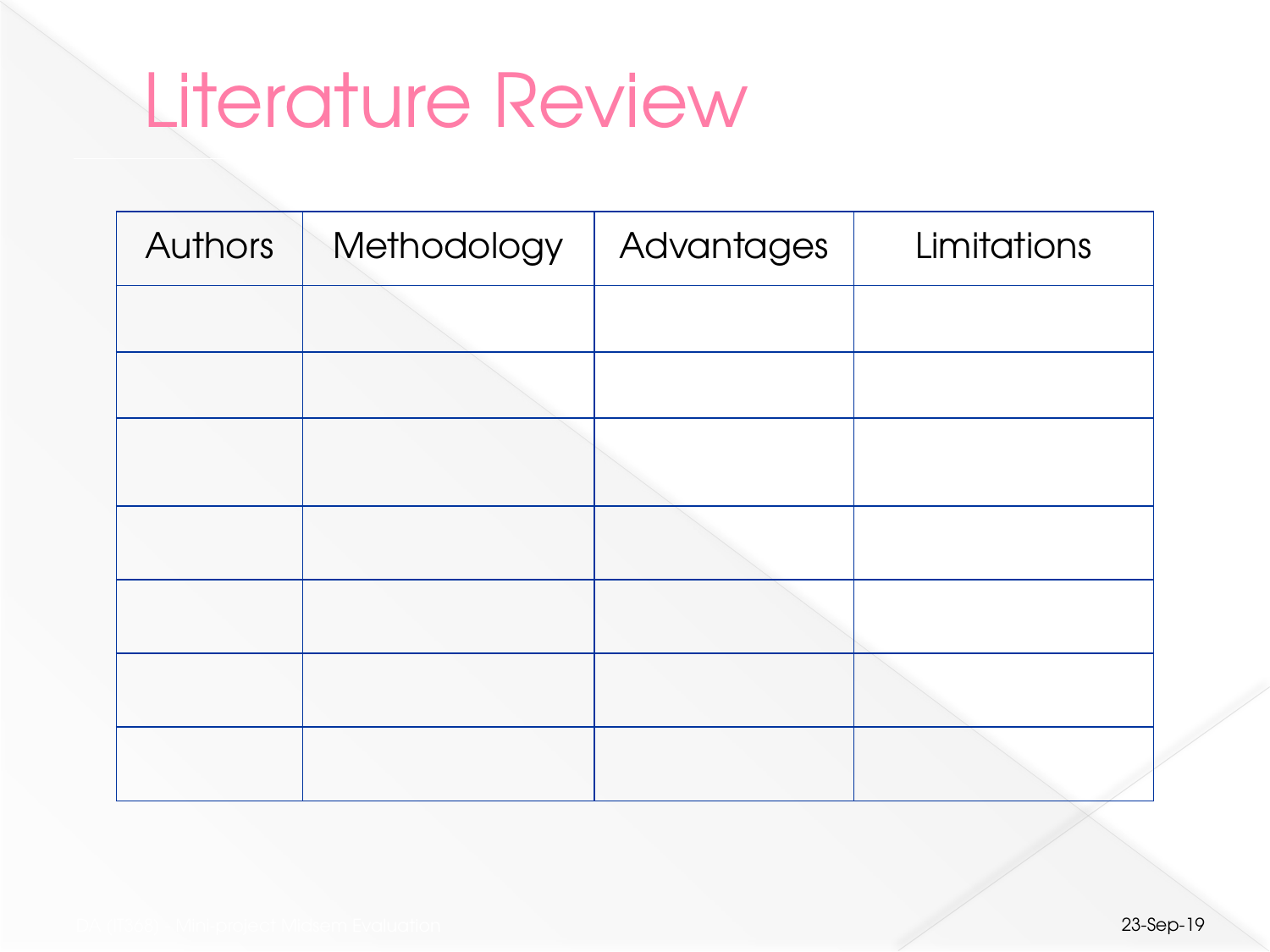

# Literature Review
| Authors | Methodology | Advantages | Limitations |
| --- | --- | --- | --- |
|  |  |  |  |
|  |  |  |  |
|  |  |  |  |
|  |  |  |  |
|  |  |  |  |
|  |  |  |  |
|  |  |  |  |
23-Sep-19
DA (IT368) - Mini-project Midsem Evaluation